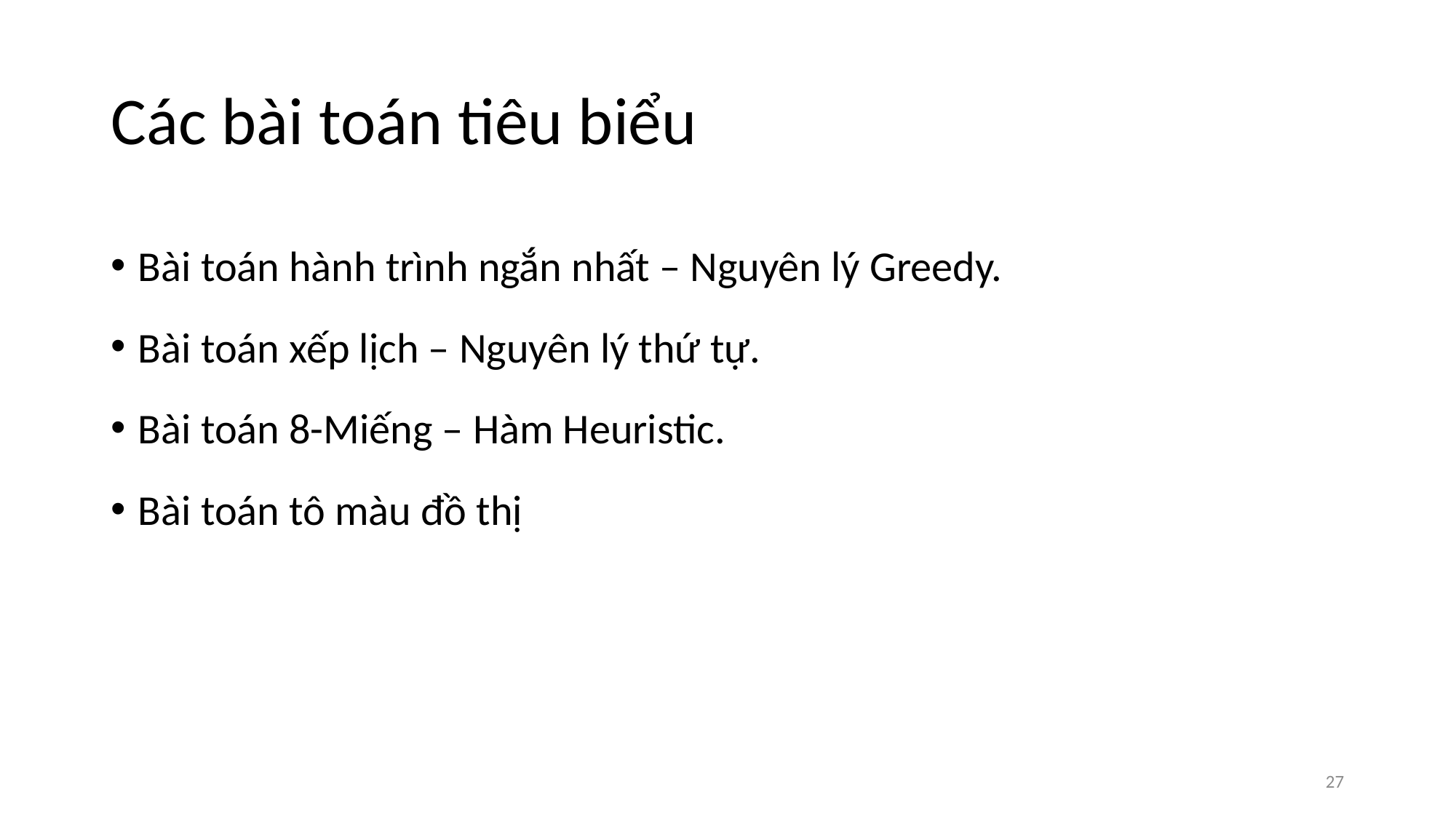

# Các bài toán tiêu biểu
Bài toán hành trình ngắn nhất – Nguyên lý Greedy.
Bài toán xếp lịch – Nguyên lý thứ tự.
Bài toán 8-Miếng – Hàm Heuristic.
Bài toán tô màu đồ thị
27